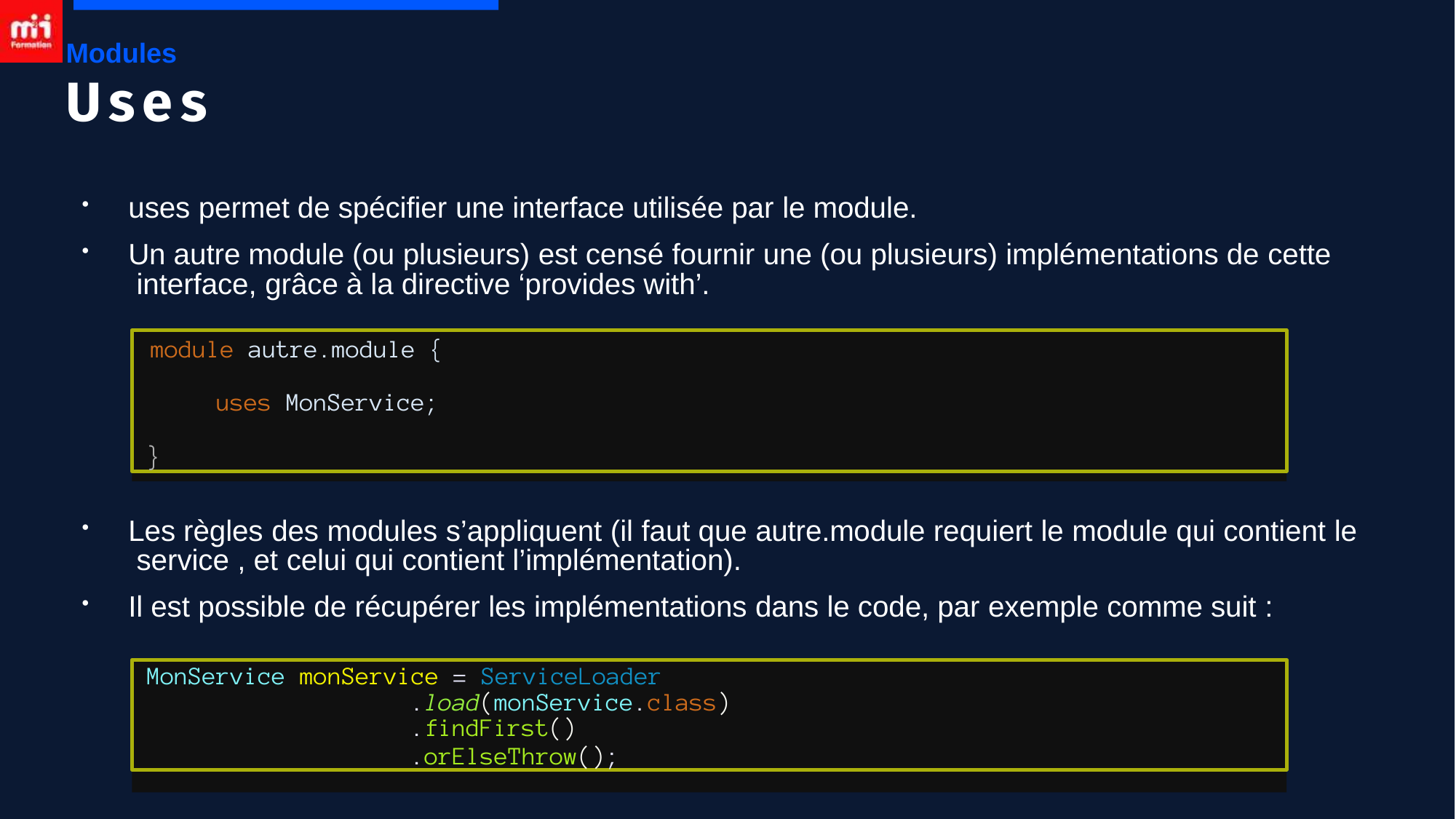

Modules
# Uses
uses permet de spécifier une interface utilisée par le module.
Un autre module (ou plusieurs) est censé fournir une (ou plusieurs) implémentations de cette  interface, grâce à la directive ‘provides with’.
●
●
module autre.module {
uses MonService;
}

Les règles des modules s’appliquent (il faut que autre.module requiert le module qui contient le  service , et celui qui contient l’implémentation).
Il est possible de récupérer les implémentations dans le code, par exemple comme suit :
●
●

MonService monService = ServiceLoader
.load(monService.class)
.findFirst()
.orElseThrow();